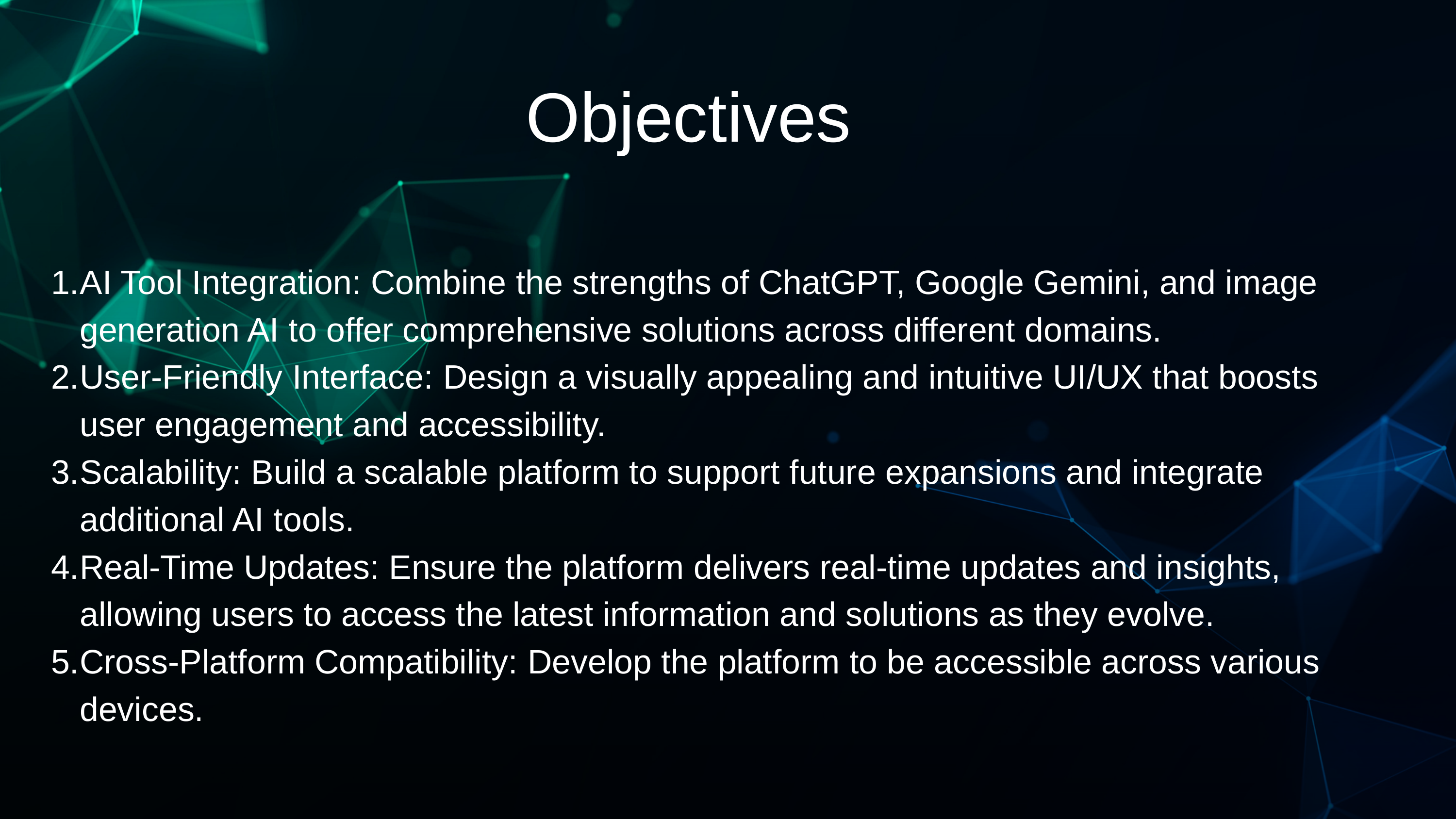

Objectives

AI Tool Integration: Combine the strengths of ChatGPT, Google Gemini, and image generation AI to offer comprehensive solutions across different domains.
User-Friendly Interface: Design a visually appealing and intuitive UI/UX that boosts user engagement and accessibility.
Scalability: Build a scalable platform to support future expansions and integrate additional AI tools.
Real-Time Updates: Ensure the platform delivers real-time updates and insights, allowing users to access the latest information and solutions as they evolve.
Cross-Platform Compatibility: Develop the platform to be accessible across various devices.